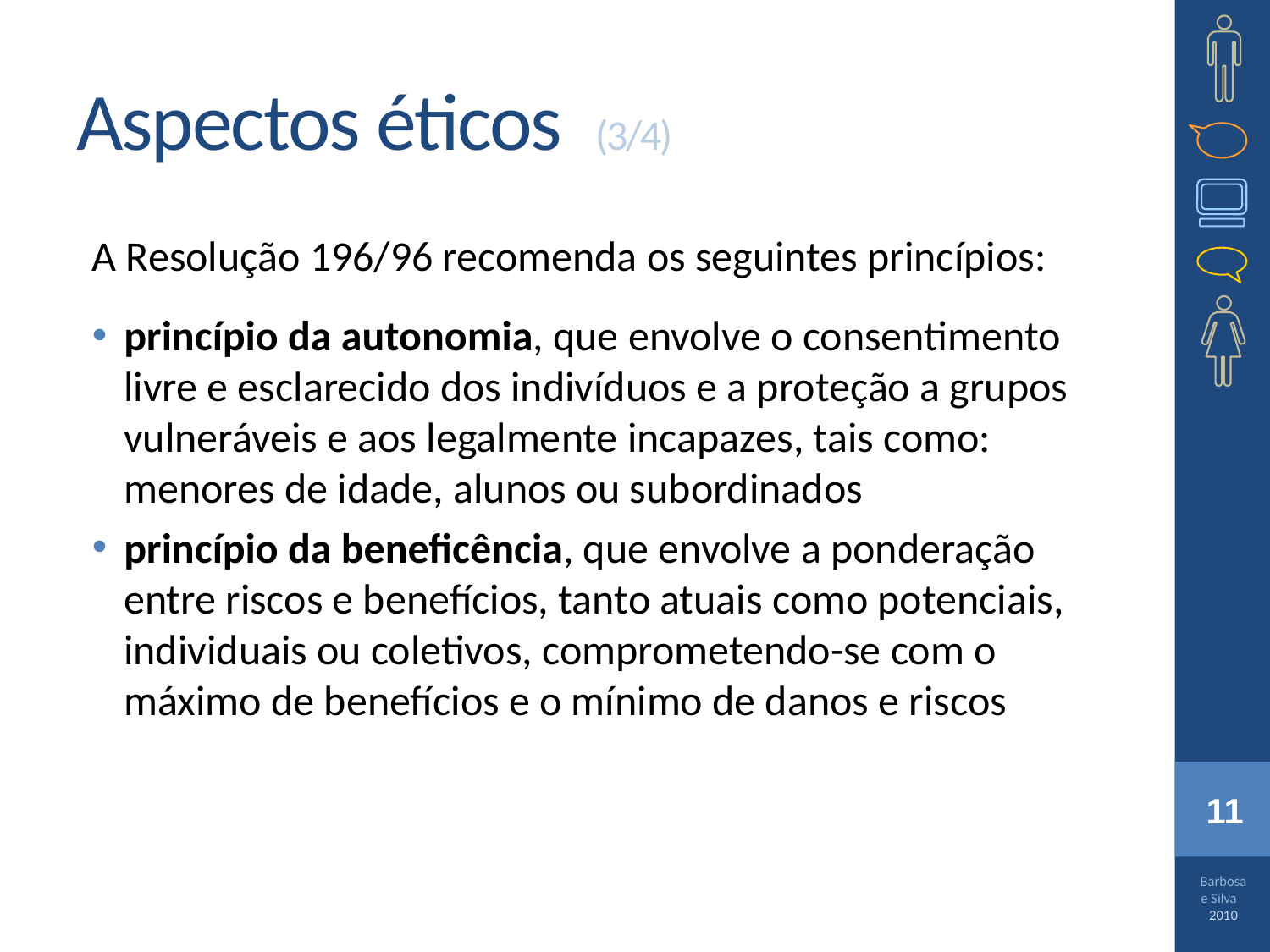

# Aspectos éticos  (3/4)
A Resolução 196/96 recomenda os seguintes princípios:

princípio da autonomia, que envolve o consentimento livre e esclarecido dos indivíduos e a proteção a grupos vulneráveis e aos legalmente incapazes, tais como: menores de idade, alunos ou subordinados
princípio da beneﬁcência, que envolve a ponderação entre riscos e benefícios, tanto atuais como potenciais, individuais ou coletivos, comprometendo-se com o máximo de benefícios e o mínimo de danos e riscos